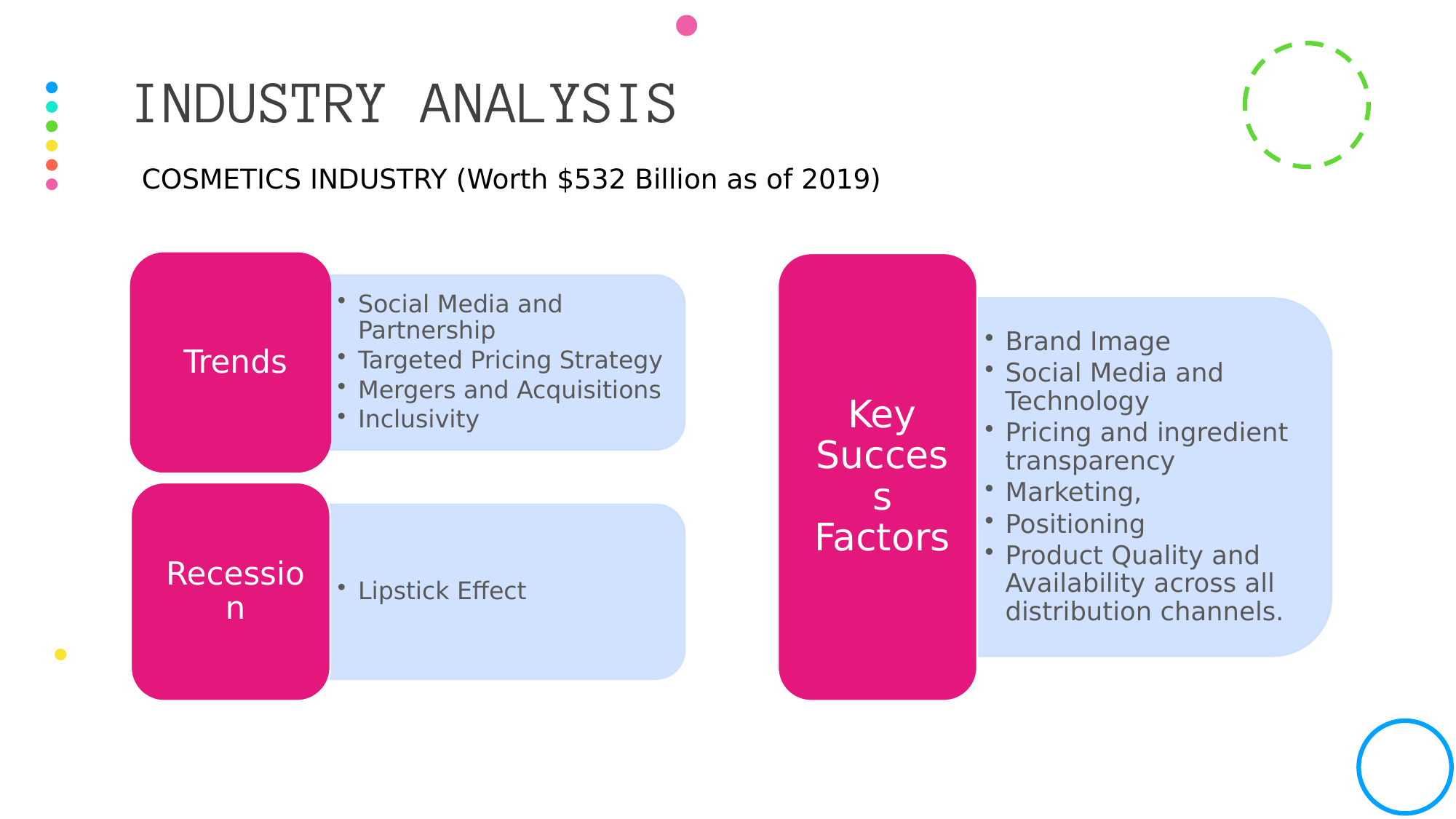

# INDUSTRY ANALYSIS
COSMETICS INDUSTRY (Worth $532 Billion as of 2019)
Social Media and Partnership
Targeted Pricing Strategy
Mergers and Acquisitions
Inclusivity
Trends
Lipstick Effect
Recession
Brand Image
Social Media and Technology
Pricing and ingredient transparency
Marketing,
Positioning
Product Quality and Availability across all distribution channels.
Key Success Factors